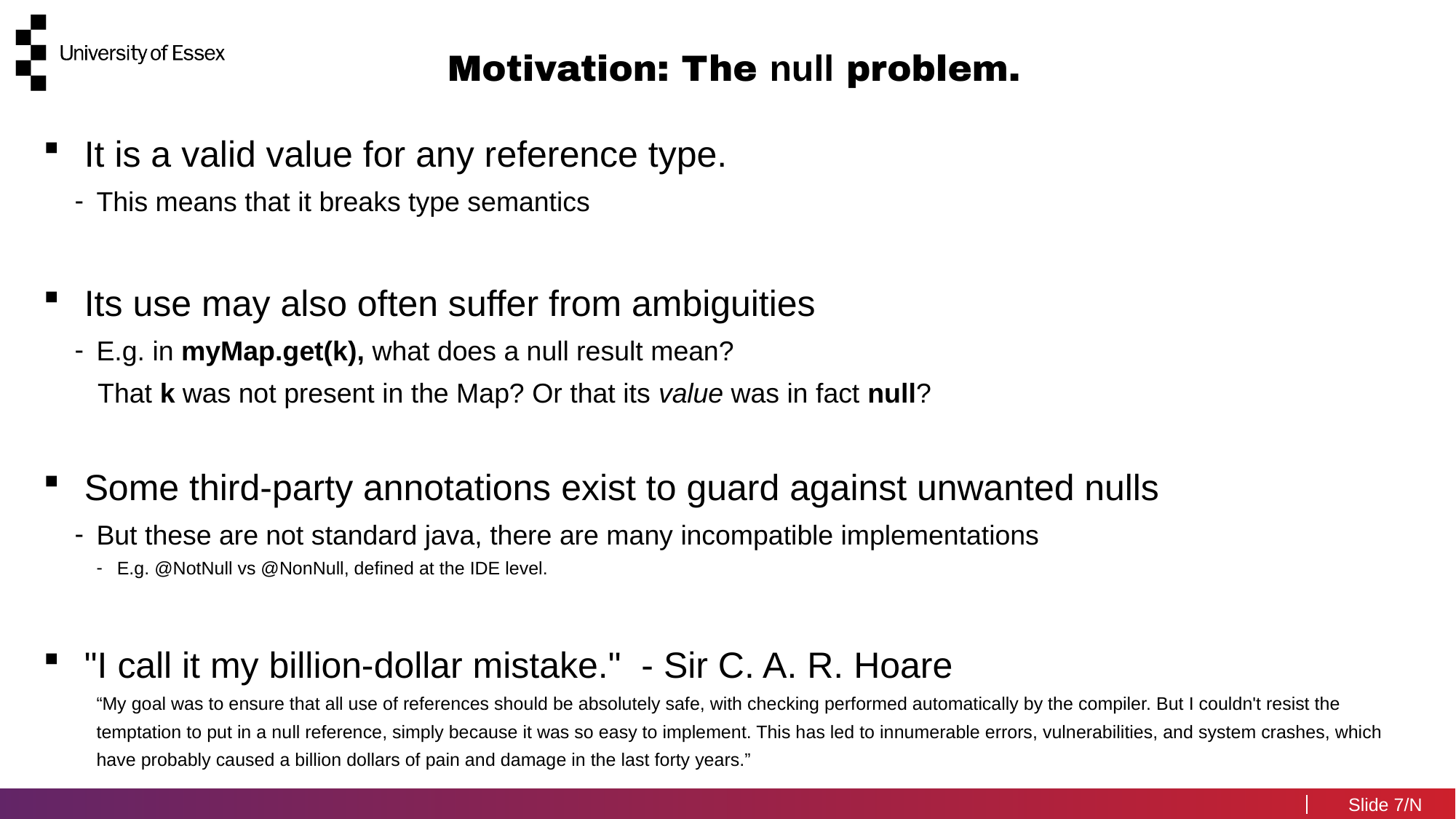

Motivation: The null problem.
It is a valid value for any reference type.
This means that it breaks type semantics

Its use may also often suffer from ambiguities
E.g. in myMap.get(k), what does a null result mean?
   That k was not present in the Map? Or that its value was in fact null?

Some third-party annotations exist to guard against unwanted nulls
But these are not standard java, there are many incompatible implementations
E.g. @NotNull vs @NonNull, defined at the IDE level.

"I call it my billion-dollar mistake."  - Sir C. A. R. Hoare
“My goal was to ensure that all use of references should be absolutely safe, with checking performed automatically by the compiler. But I couldn't resist the temptation to put in a null reference, simply because it was so easy to implement. This has led to innumerable errors, vulnerabilities, and system crashes, which have probably caused a billion dollars of pain and damage in the last forty years.”

7/N